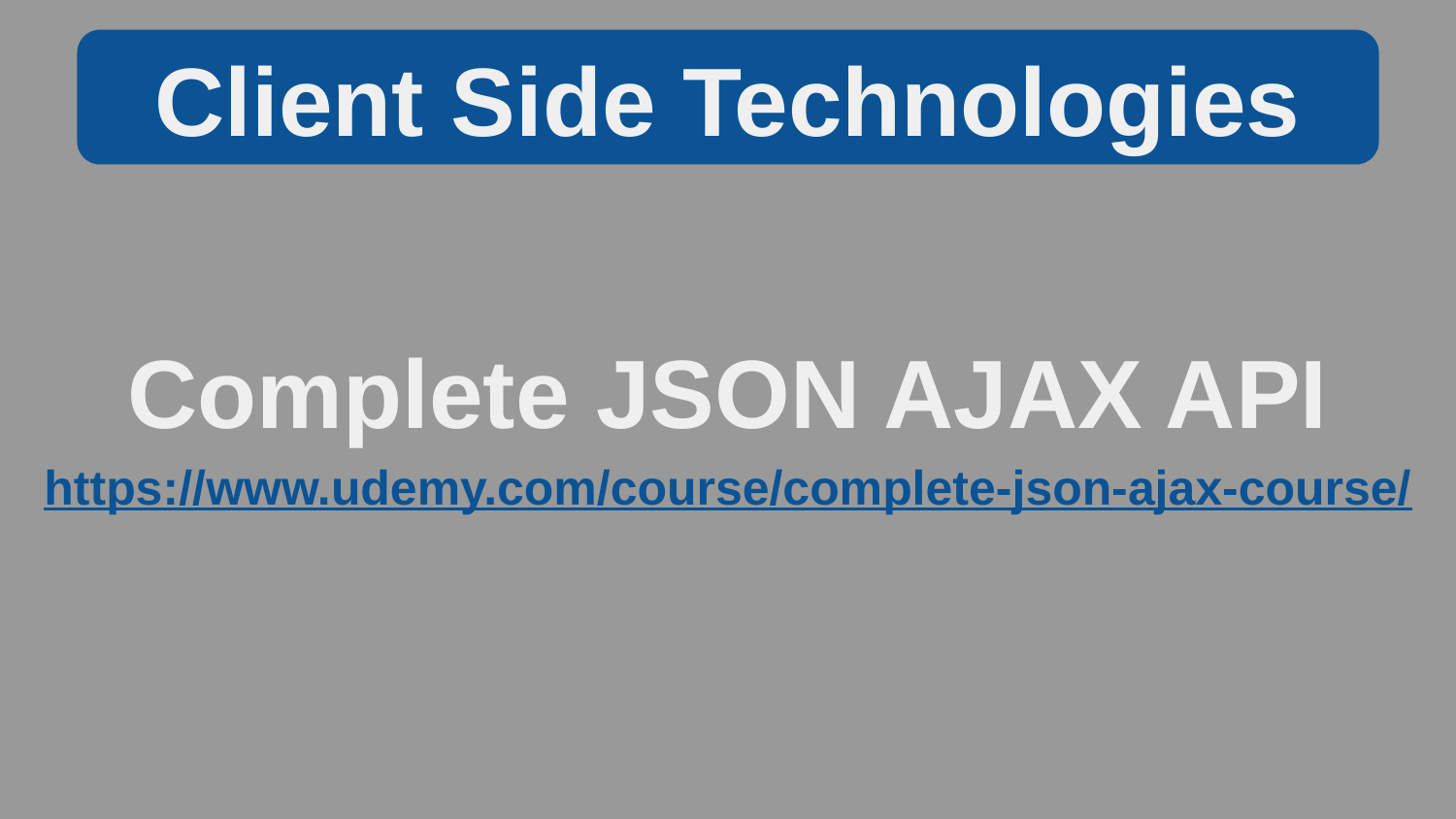

Client Side Technologies

Complete JSON AJAX API
https://www.udemy.com/course/complete-json-ajax-course/